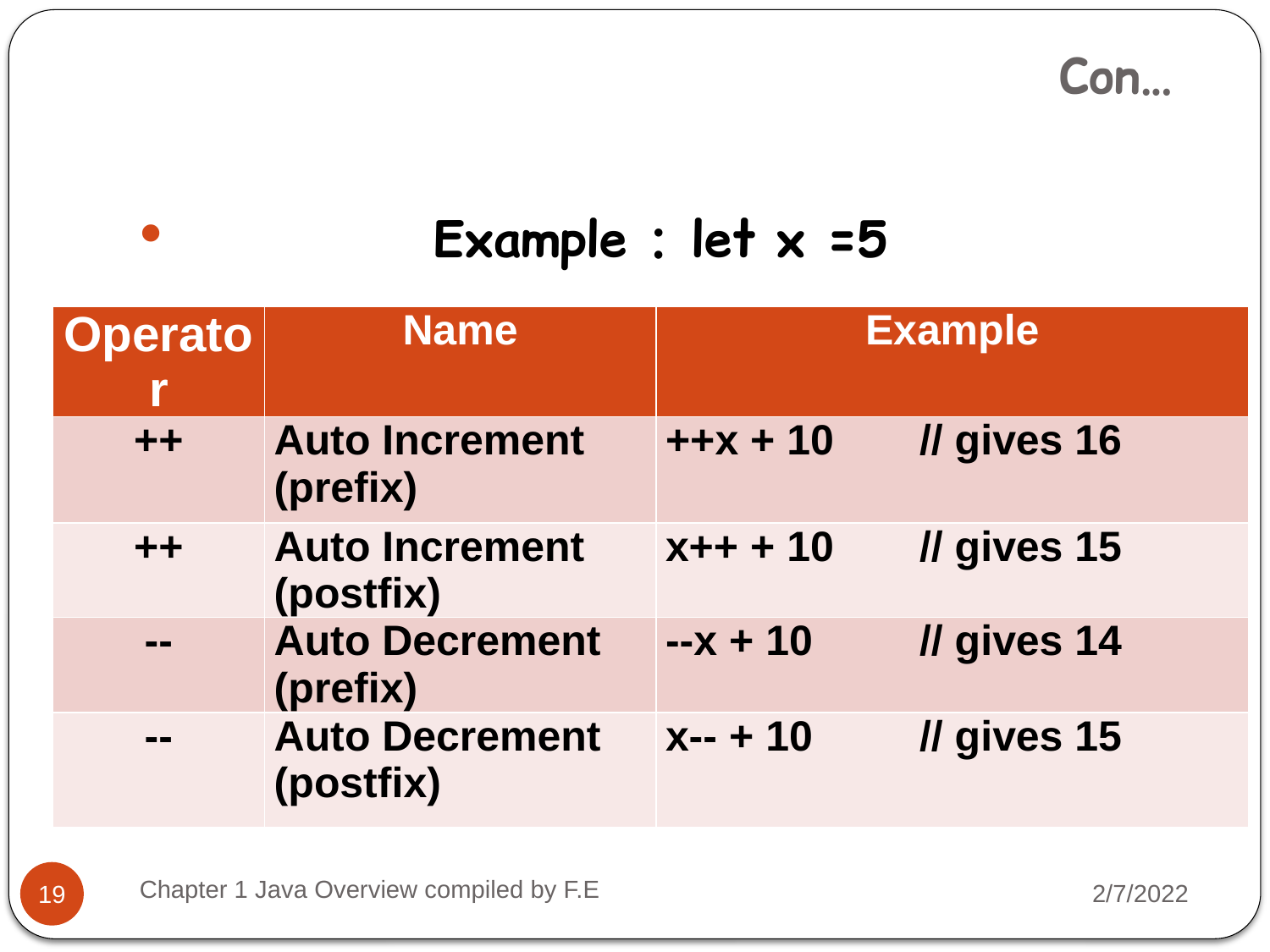

# Con…
            Example : let x =5

| Operator | Name | Example |
| --- | --- | --- |
| ++ | Auto Increment (prefix) | ++x + 10 // gives 16 |
| ++ | Auto Increment (postfix) | x++ + 10 // gives 15 |
| -- | Auto Decrement (prefix) | --x + 10 // gives 14 |
| -- | Auto Decrement (postfix) | x-- + 10 // gives 15 |
Chapter 1 Java Overview compiled by F.E
2/7/2022
19